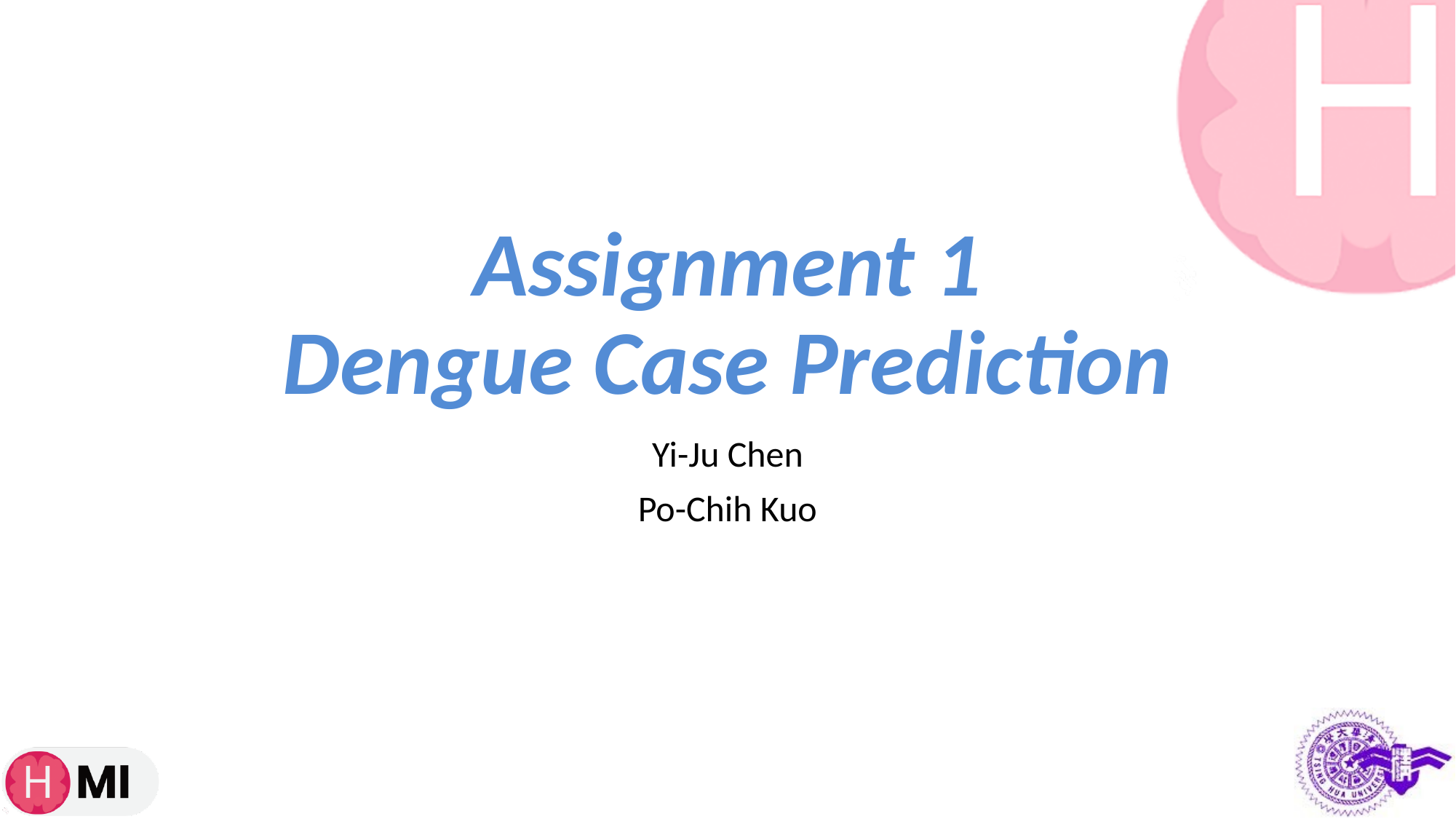

# Assignment 1 Dengue Case Prediction
Yi-Ju Chen
Po-Chih Kuo